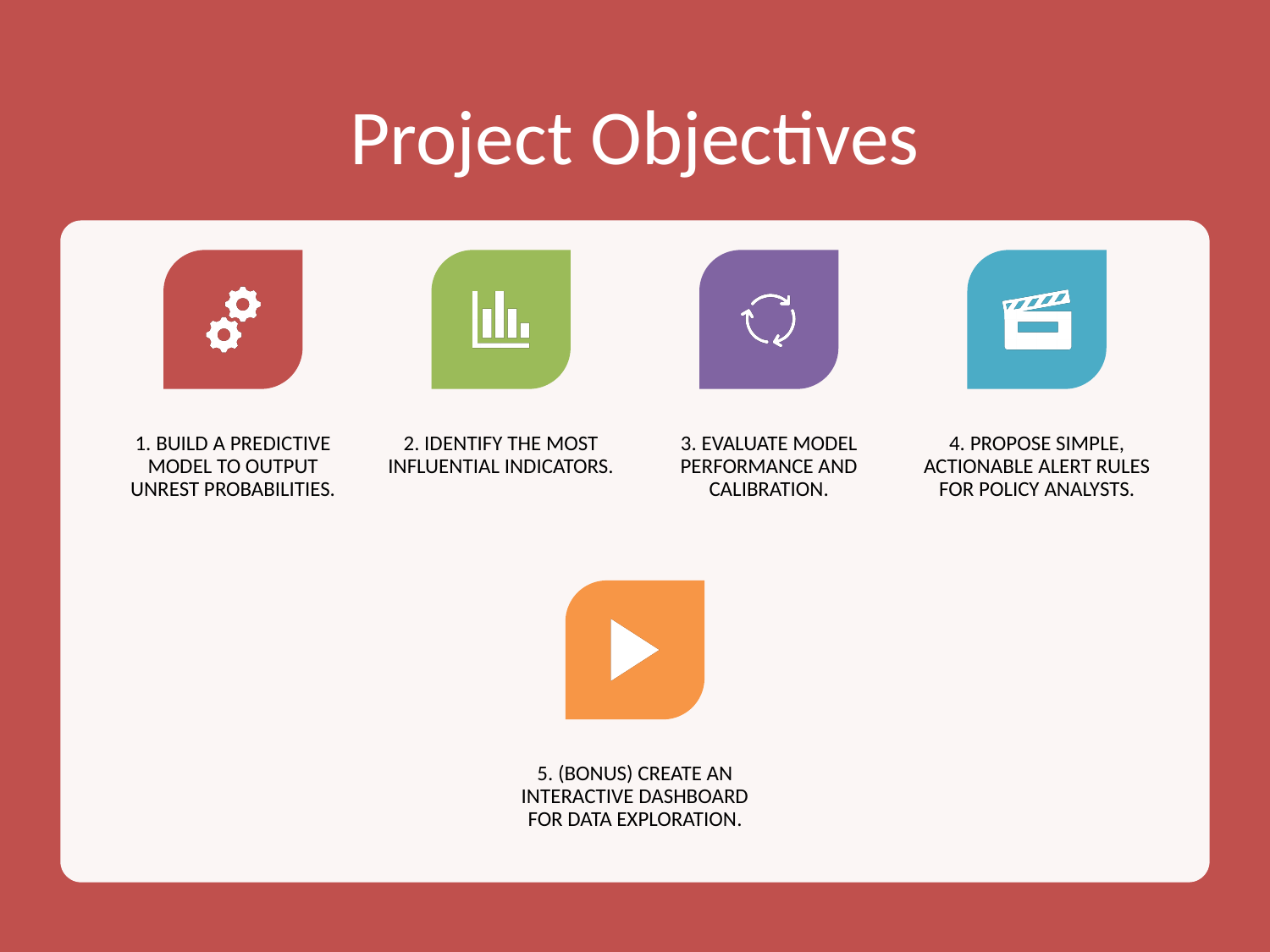

# Project Objectives

1. Build a predictive model to output unrest probabilities.
2. Identify the most influential indicators.
3. Evaluate model performance and calibration.
4. Propose simple, actionable alert rules for policy analysts.
5. (Bonus) Create an interactive dashboard for data exploration.